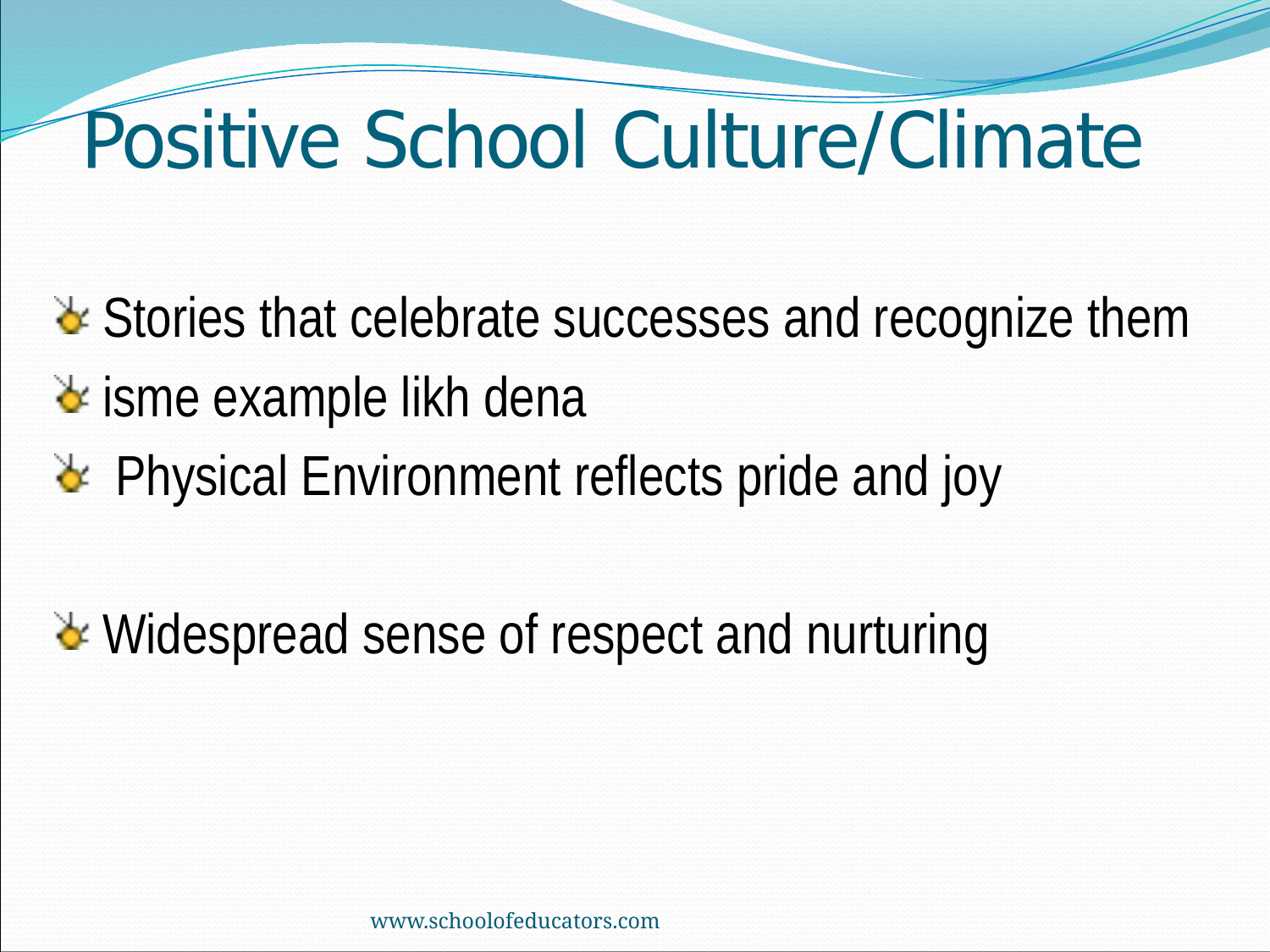

Positive School Culture/Climate
Stories that celebrate successes and recognize them
isme example likh dena
 Physical Environment reflects pride and joy

Widespread sense of respect and nurturing

www.schoolofeducators.com